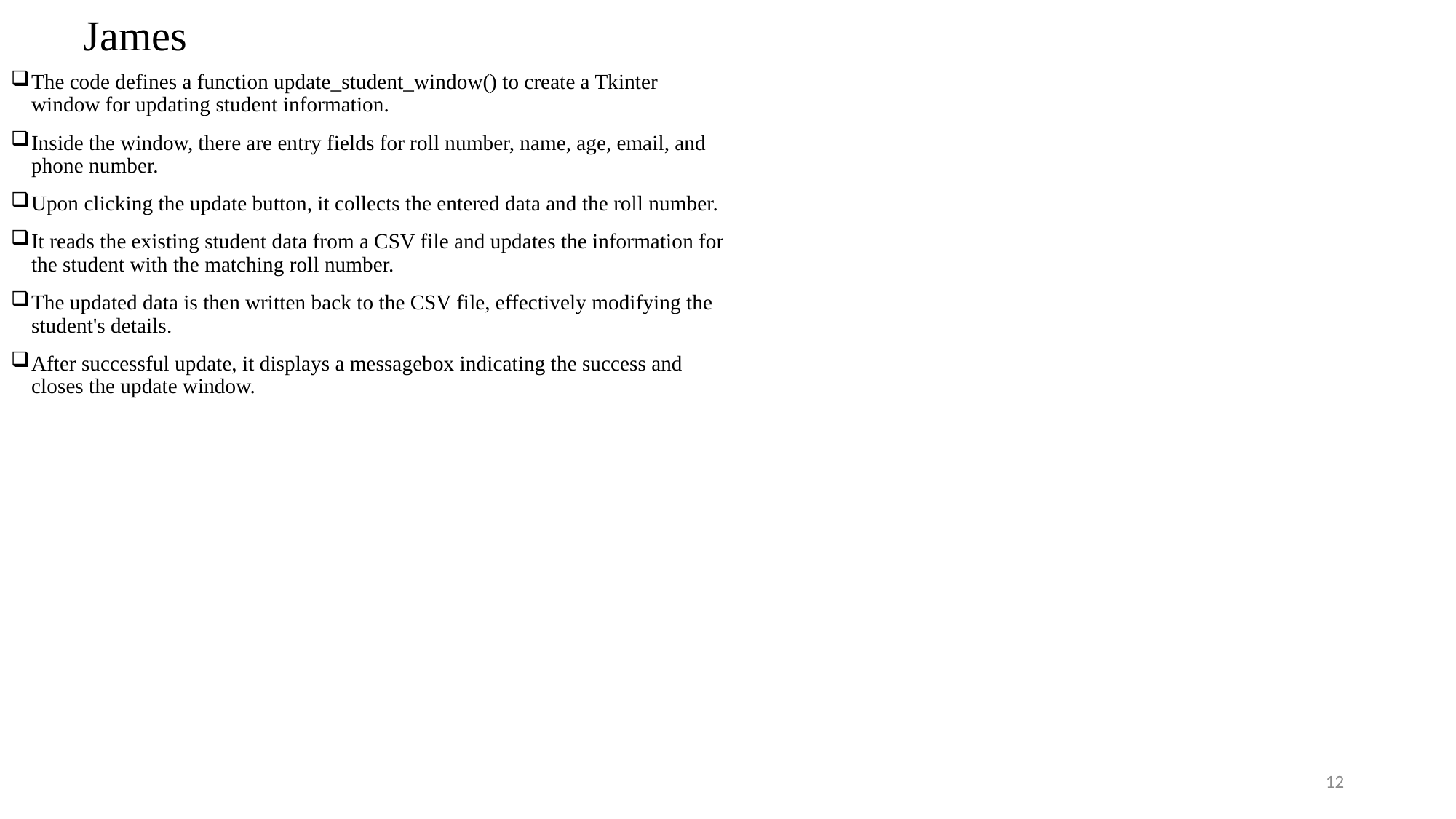

# James
The code defines a function update_student_window() to create a Tkinter window for updating student information.
Inside the window, there are entry fields for roll number, name, age, email, and phone number.
Upon clicking the update button, it collects the entered data and the roll number.
It reads the existing student data from a CSV file and updates the information for the student with the matching roll number.
The updated data is then written back to the CSV file, effectively modifying the student's details.
After successful update, it displays a messagebox indicating the success and closes the update window.
12